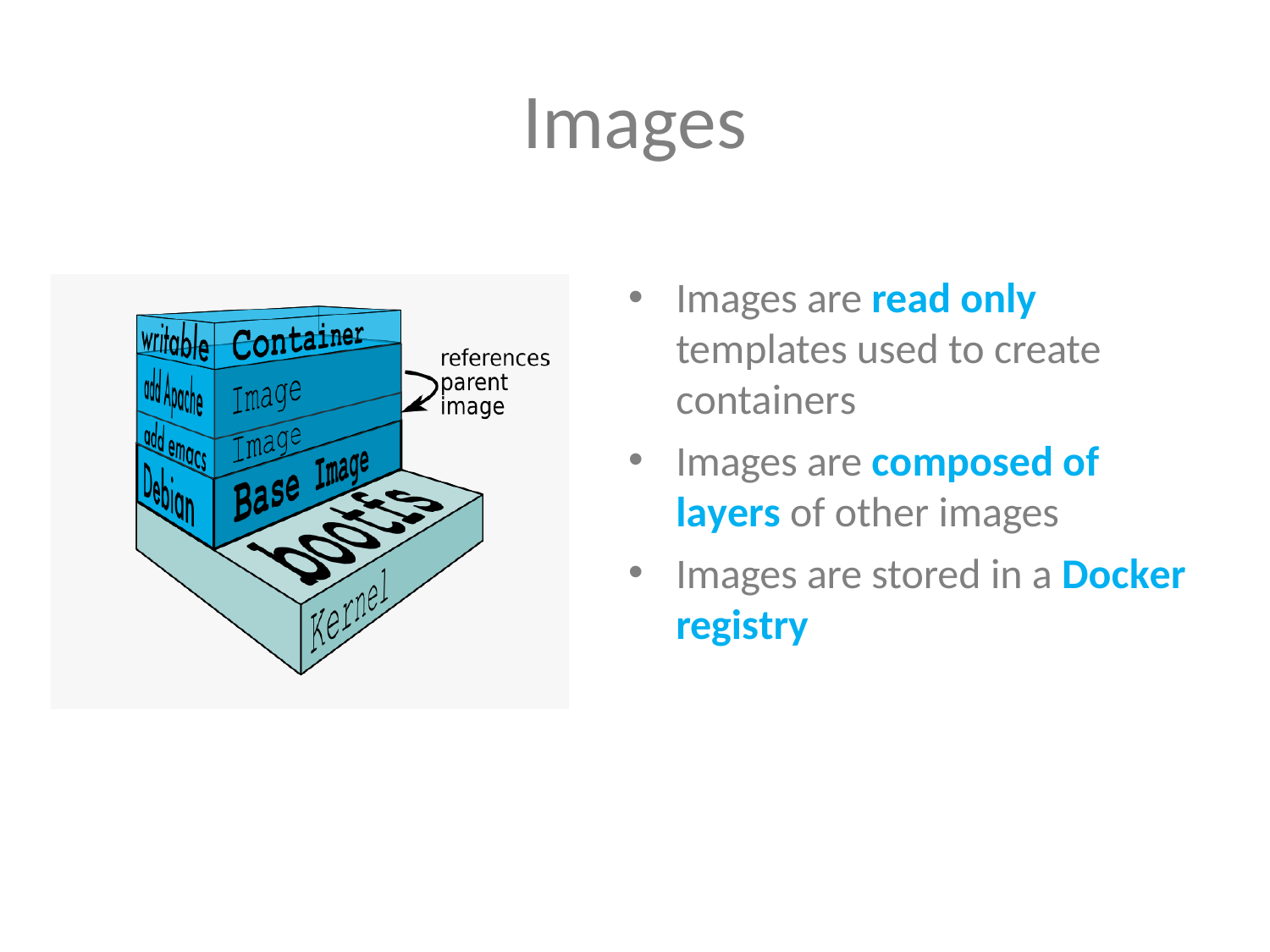

# Images
Images are read only templates used to create containers
Images are composed of layers of other images
Images are stored in a Docker registry